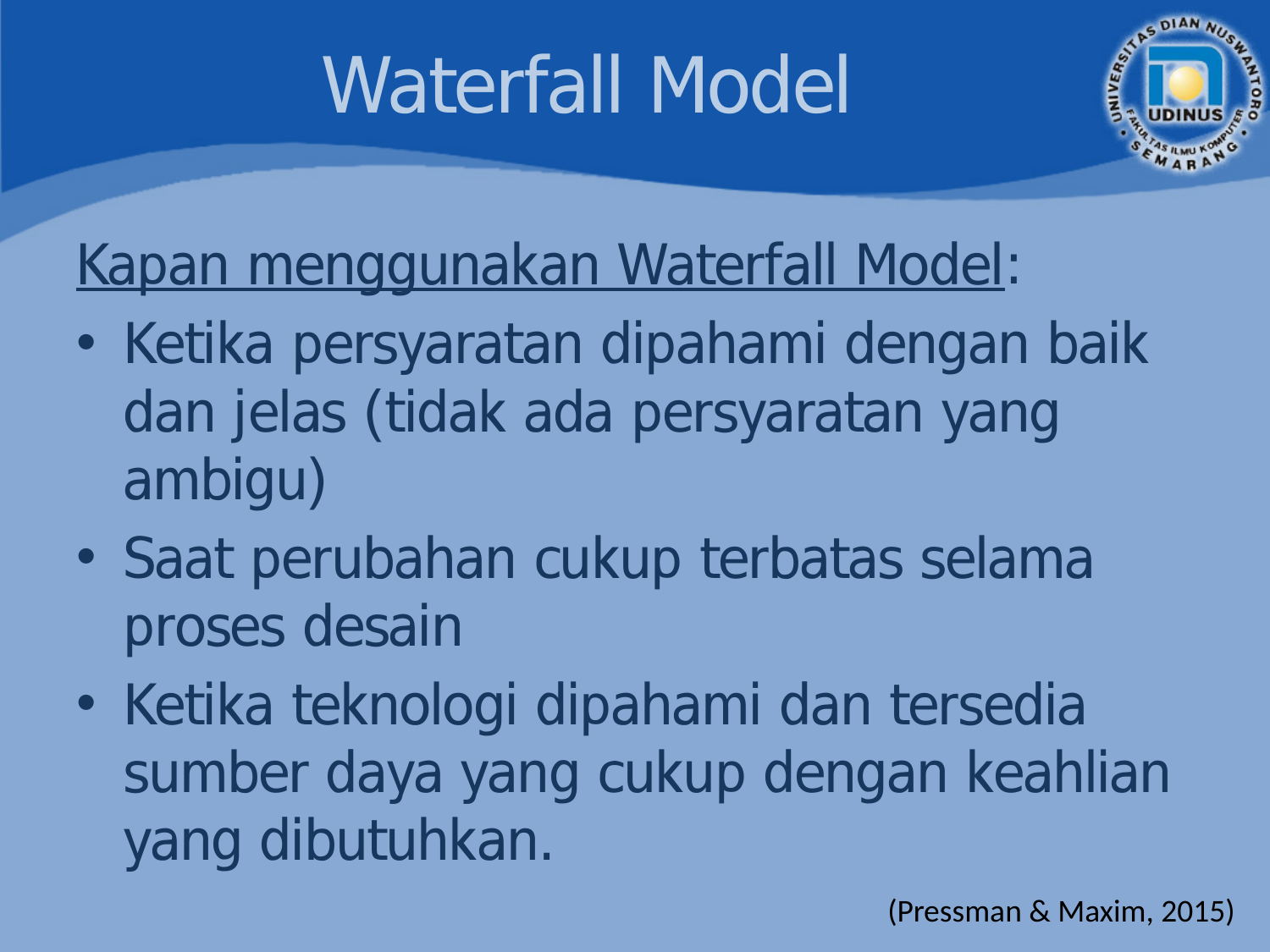

# Waterfall Model
Kapan menggunakan Waterfall Model:
Ketika persyaratan dipahami dengan baik dan jelas (tidak ada persyaratan yang ambigu)
Saat perubahan cukup terbatas selama proses desain
Ketika teknologi dipahami dan tersedia sumber daya yang cukup dengan keahlian yang dibutuhkan.
(Pressman & Maxim, 2015)